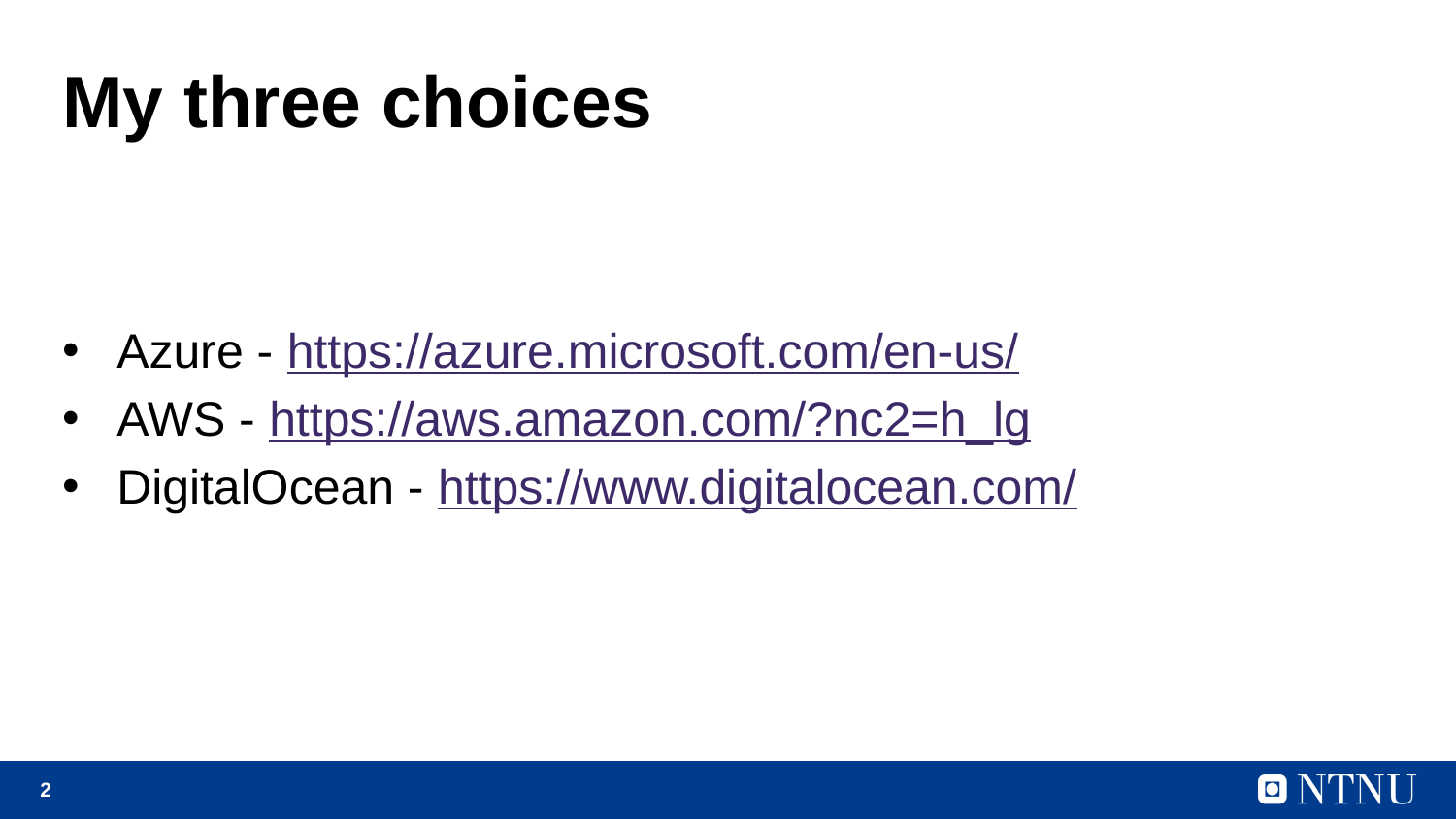

# My three choices
Azure - https://azure.microsoft.com/en-us/
AWS - https://aws.amazon.com/?nc2=h_lg
DigitalOcean - https://www.digitalocean.com/